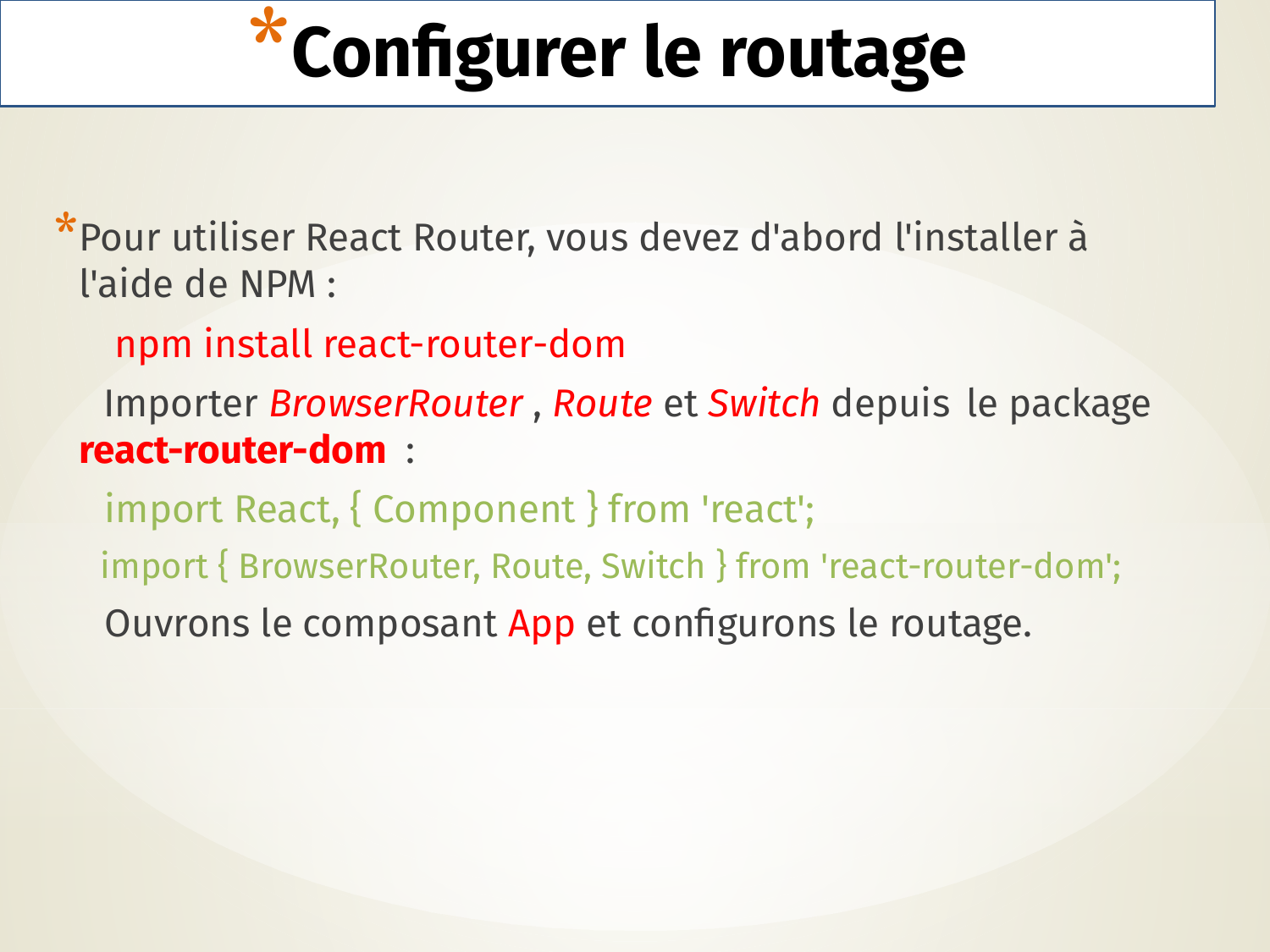

Configurer le routage
# problématique
Pour utiliser React Router, vous devez d'abord l'installer à l'aide de NPM :
      npm install react-router-dom
   Importer BrowserRouter , Route et Switch depuis le package  react-router-dom  :
     import React, { Component } from 'react';
     import { BrowserRouter, Route, Switch } from 'react-router-dom';
     Ouvrons le composant App et configurons le routage.